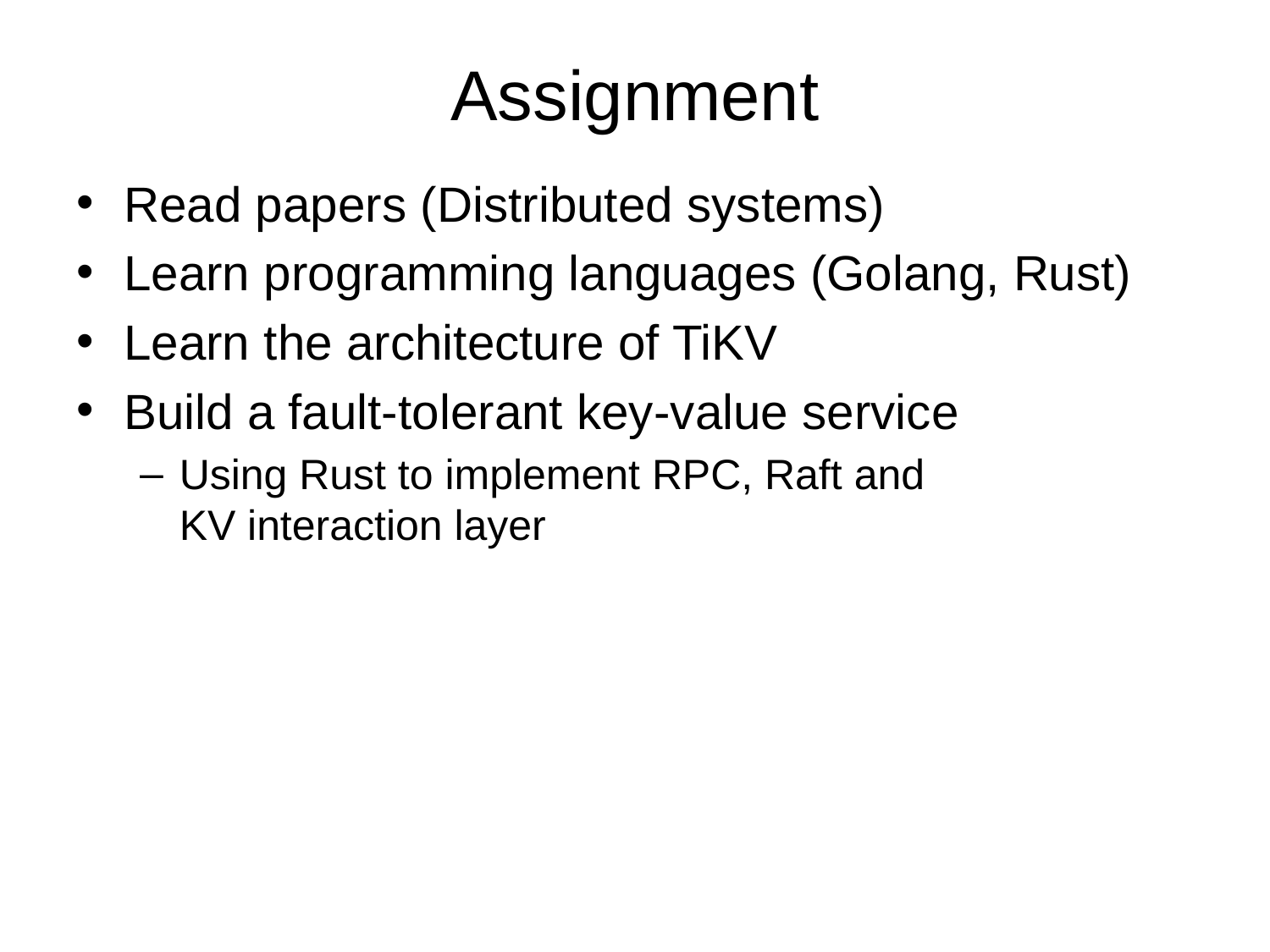

# Assignment
Read papers (Distributed systems)
Learn programming languages (Golang, Rust)
Learn the architecture of TiKV
Build a fault-tolerant key-value service​
Using Rust to implement RPC, Raft and KV interaction layer